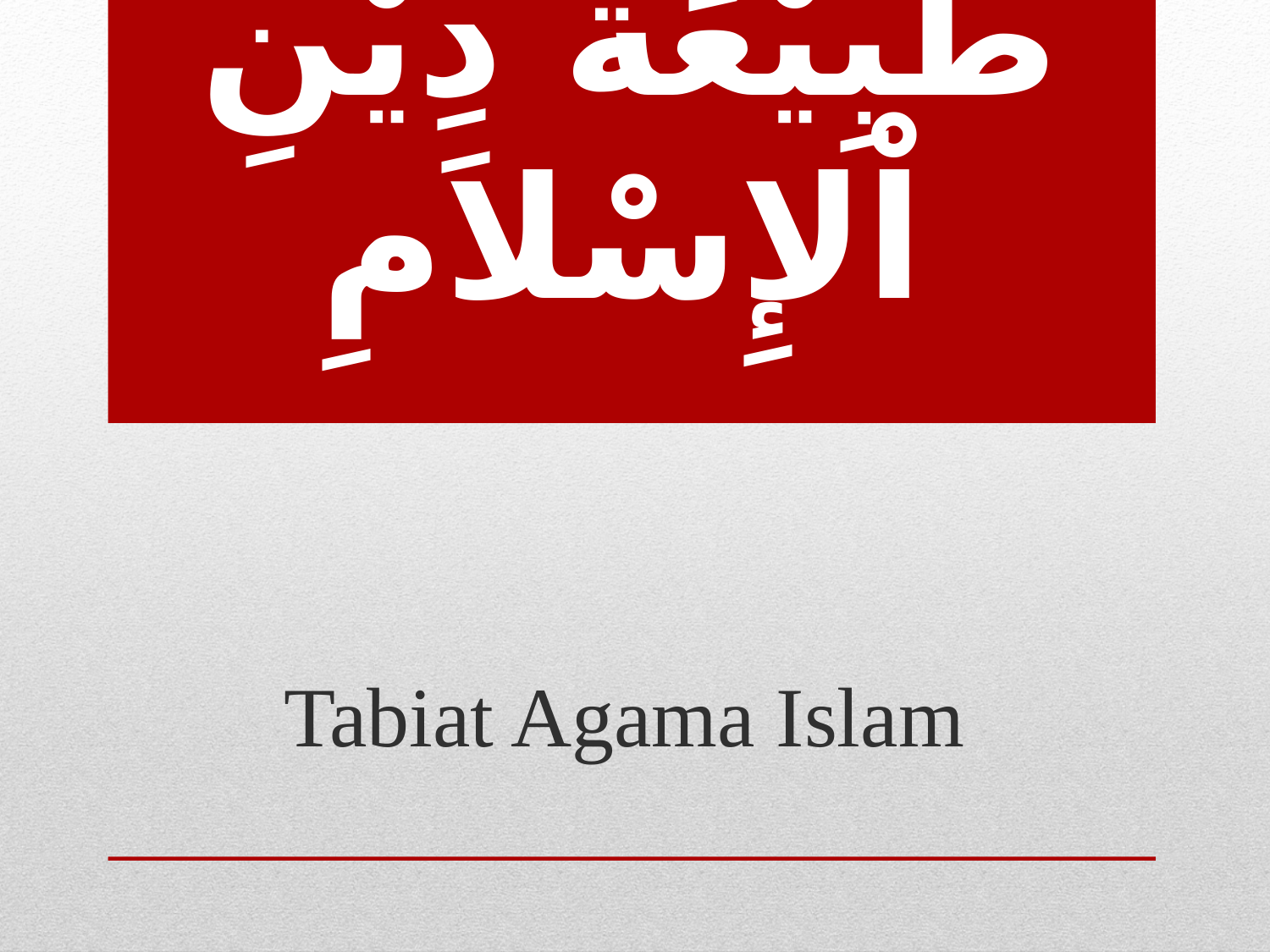

# طَبِيْعَةُ دِيْنِ اْلإِسْلاَمِ
Tabiat Agama Islam